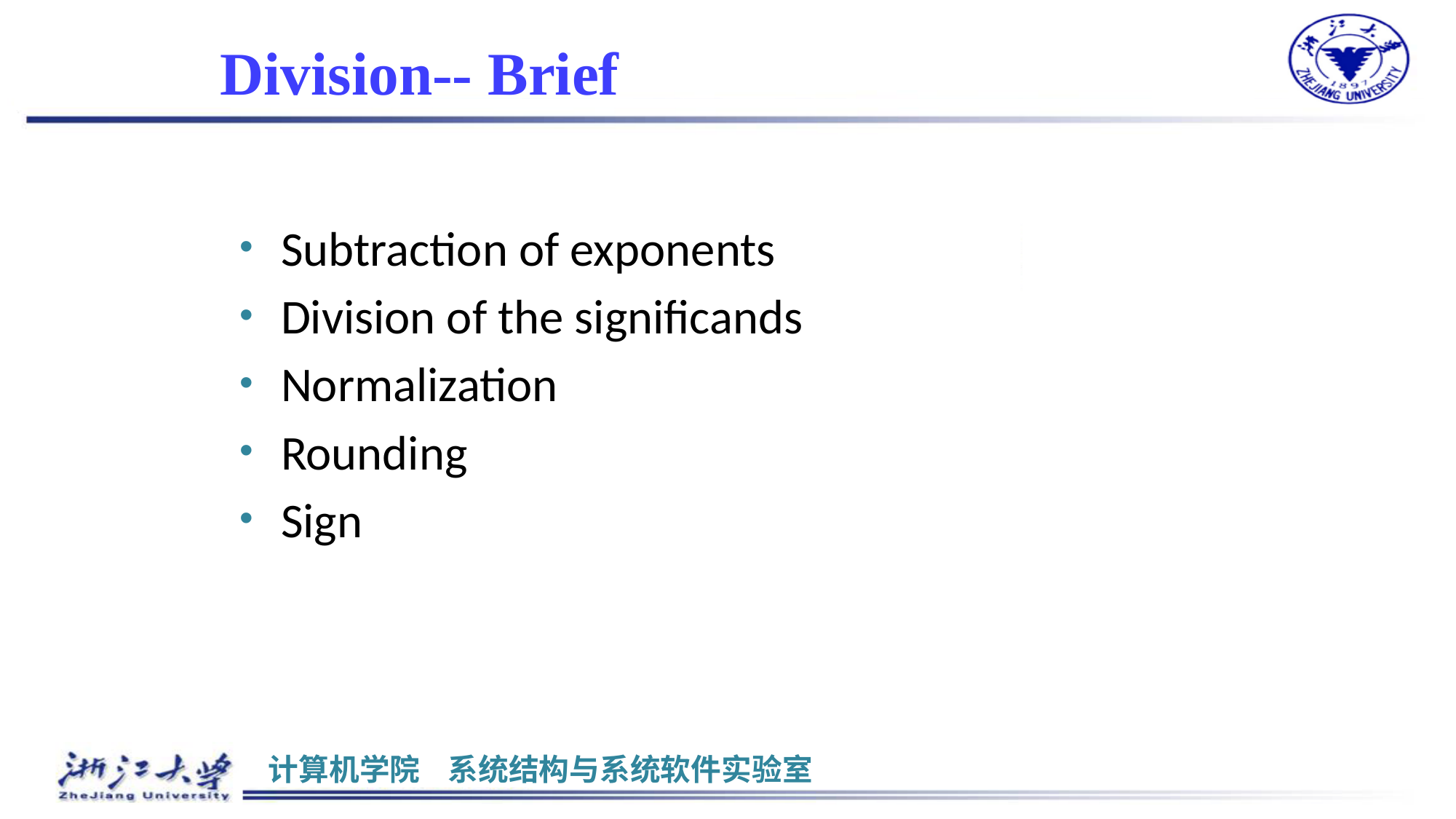

# Division-- Brief
Subtraction of exponents
Division of the significands
Normalization
Rounding
Sign